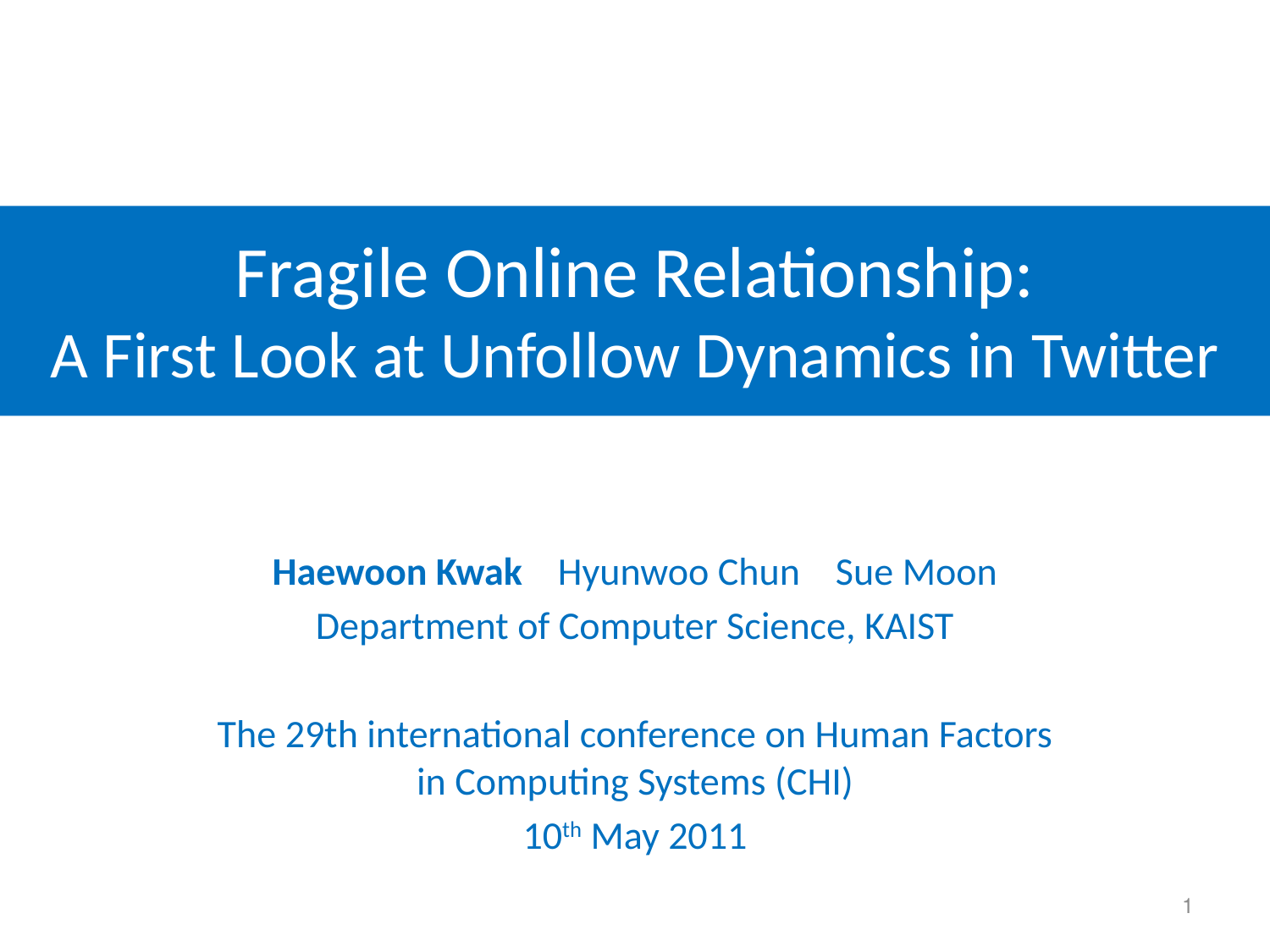

# Fragile Online Relationship: A First Look at Unfollow Dynamics in Twitter
Haewoon Kwak    Hyunwoo Chun    Sue Moon
Department of Computer Science, KAIST

The 29th international conference on Human Factors in Computing Systems (CHI)
10th May 2011
1